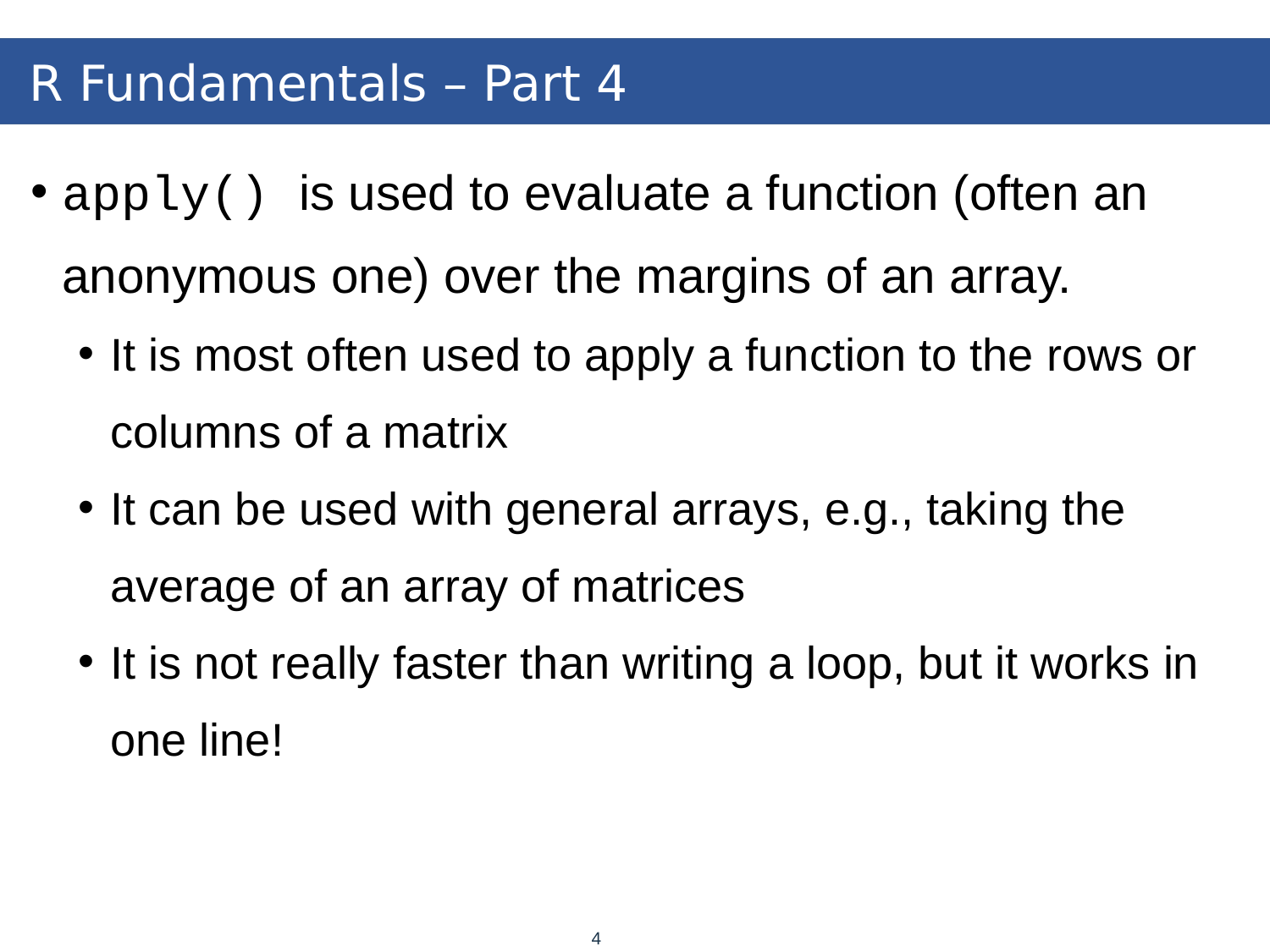

# R Fundamentals – Part 4
apply() is used to evaluate a function (often an anonymous one) over the margins of an array.
It is most often used to apply a function to the rows or columns of a matrix
It can be used with general arrays, e.g., taking the average of an array of matrices
It is not really faster than writing a loop, but it works in one line!